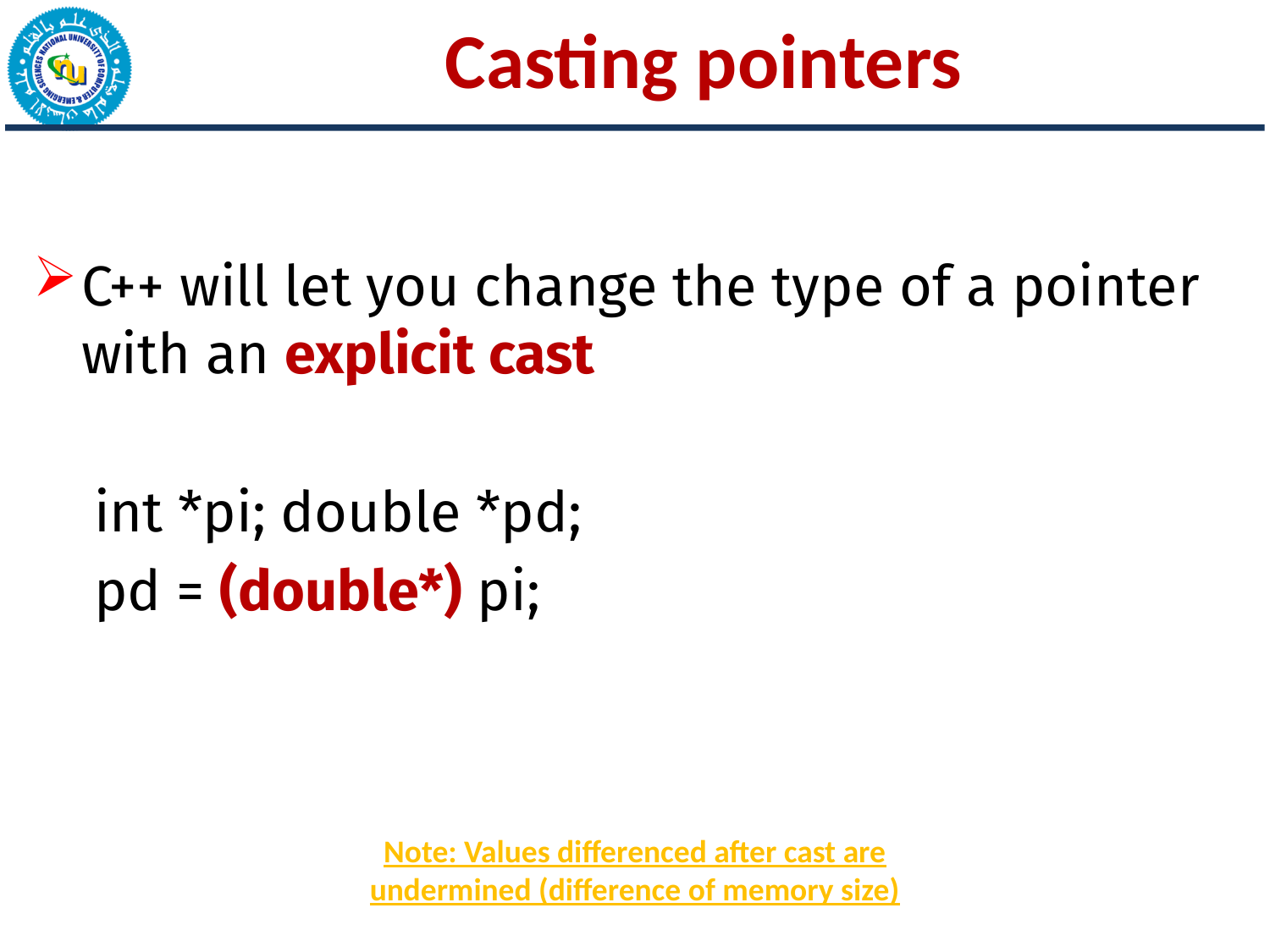

# Casting pointers

C++ will let you change the type of a pointer with an explicit cast

    int *pi; double *pd;
    pd = (double*) pi;

Note: Values differenced after cast are undermined (difference of memory size)